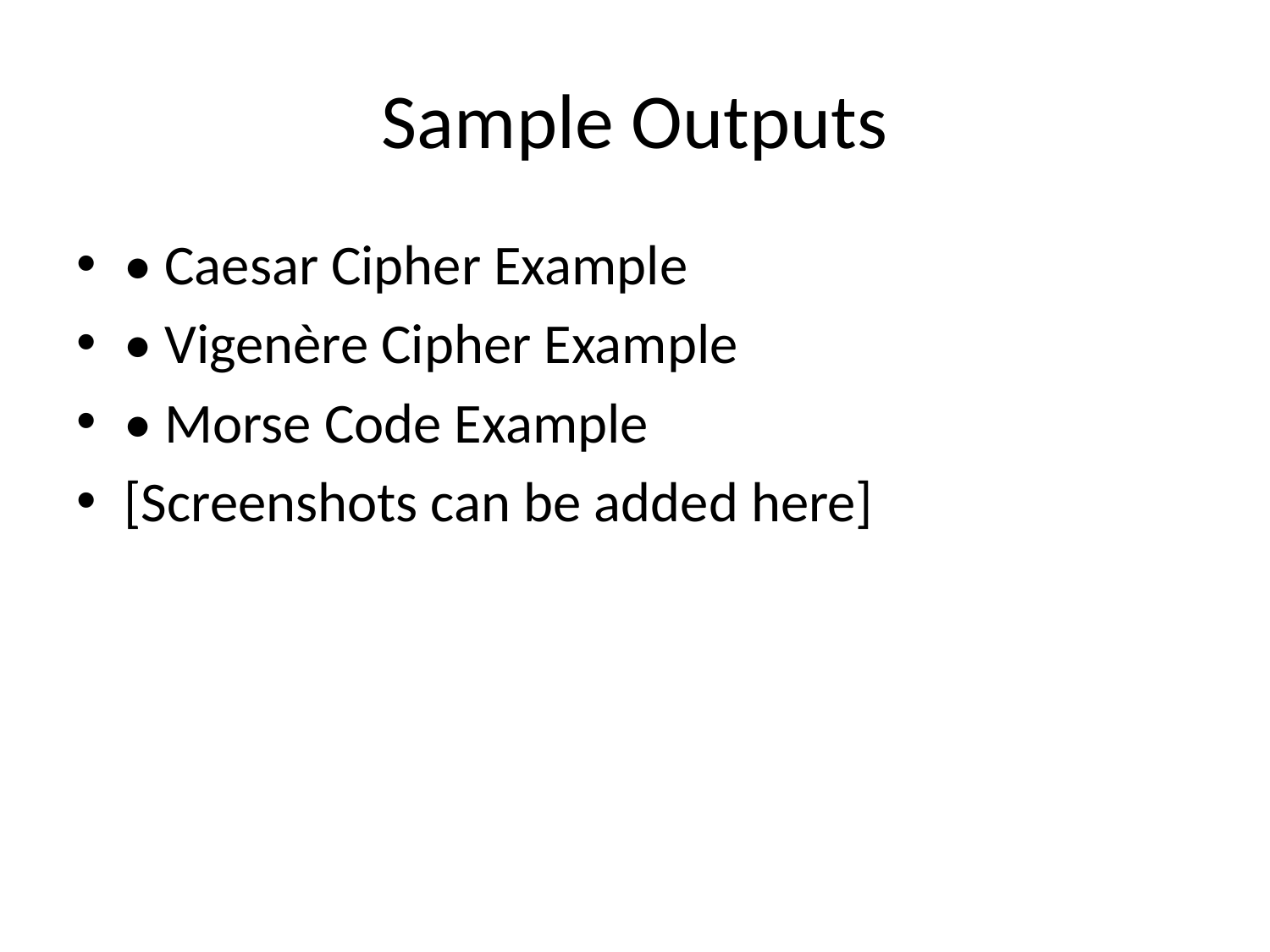

# Sample Outputs
• Caesar Cipher Example
• Vigenère Cipher Example
• Morse Code Example
[Screenshots can be added here]